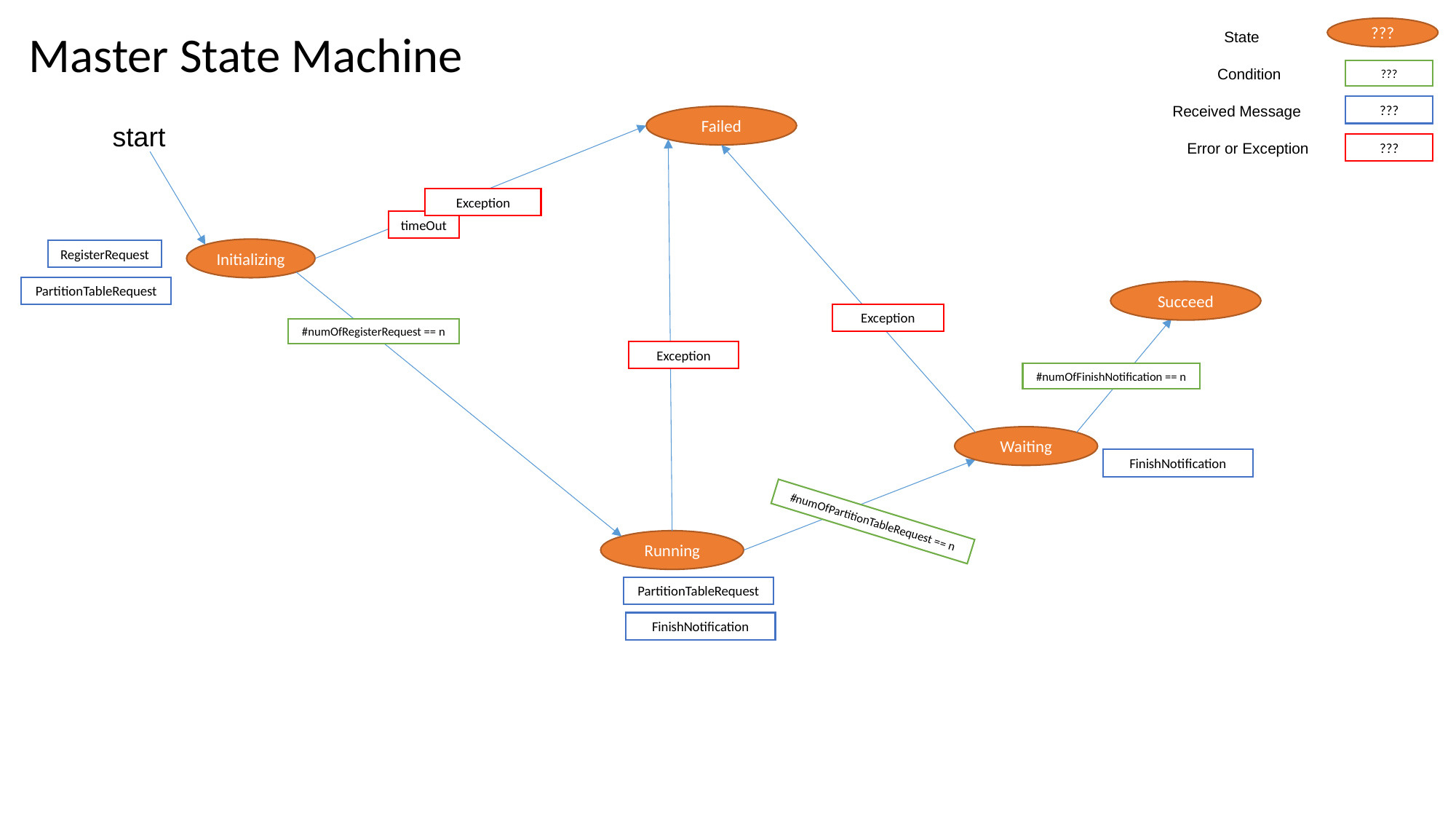

# Master State Machine
???
State
Condition
???
Received Message
???
Error or Exception
???
Failed
start
Exception
timeOut
Initializing
RegisterRequest
PartitionTableRequest
Succeed
Exception
#numOfRegisterRequest == n
Exception
#numOfFinishNotification == n
Waiting
FinishNotification
#numOfPartitionTableRequest == n
Running
PartitionTableRequest
FinishNotification